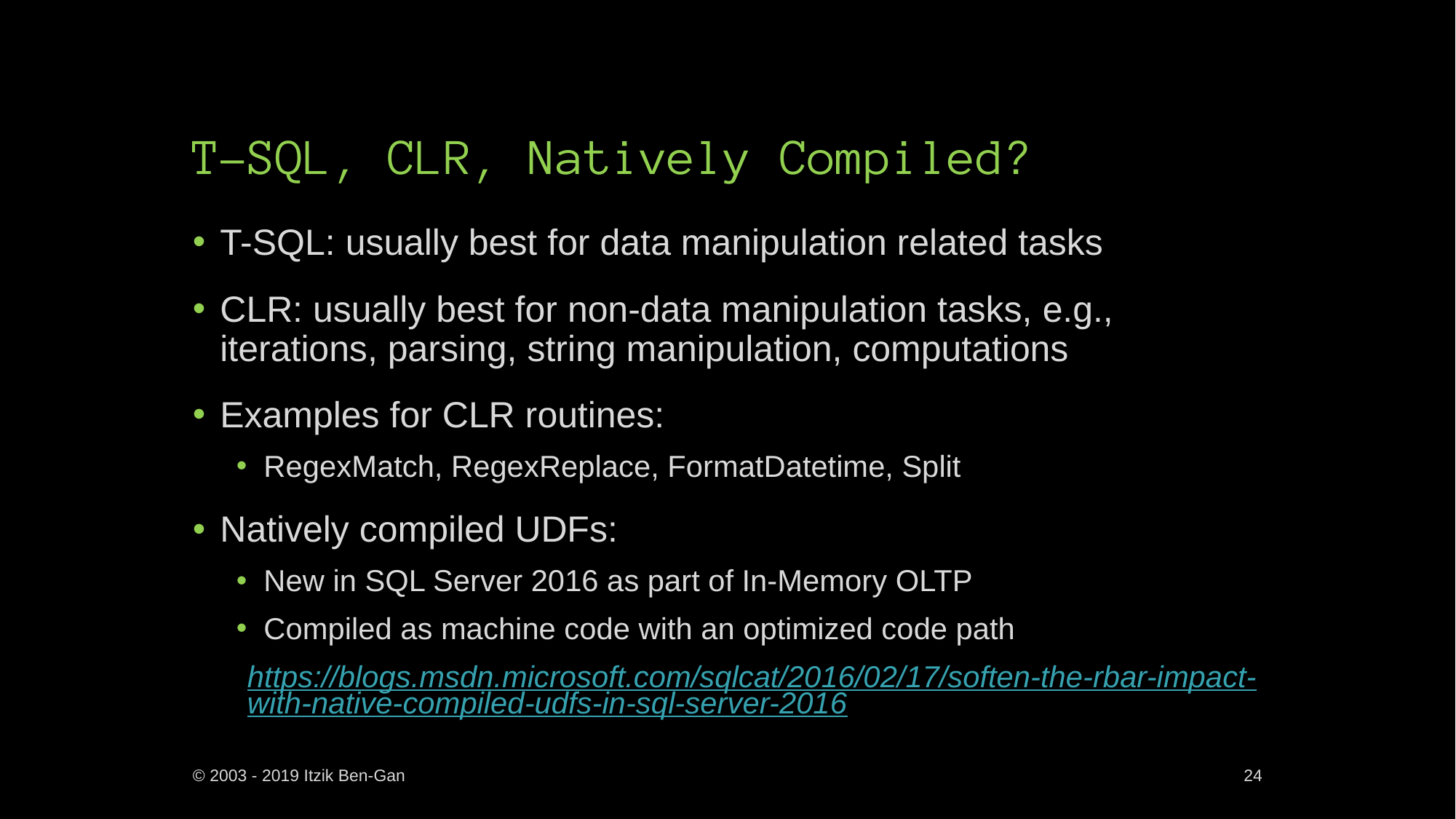

# T-SQL, CLR, Natively Compiled?
T-SQL: usually best for data manipulation related tasks
CLR: usually best for non-data manipulation tasks, e.g., iterations, parsing, string manipulation, computations
Examples for CLR routines:
RegexMatch, RegexReplace, FormatDatetime, Split
Natively compiled UDFs:
New in SQL Server 2016 as part of In-Memory OLTP
Compiled as machine code with an optimized code path
https://blogs.msdn.microsoft.com/sqlcat/2016/02/17/soften-the-rbar-impact-with-native-compiled-udfs-in-sql-server-2016

© 2003 - 2019 Itzik Ben-Gan
24